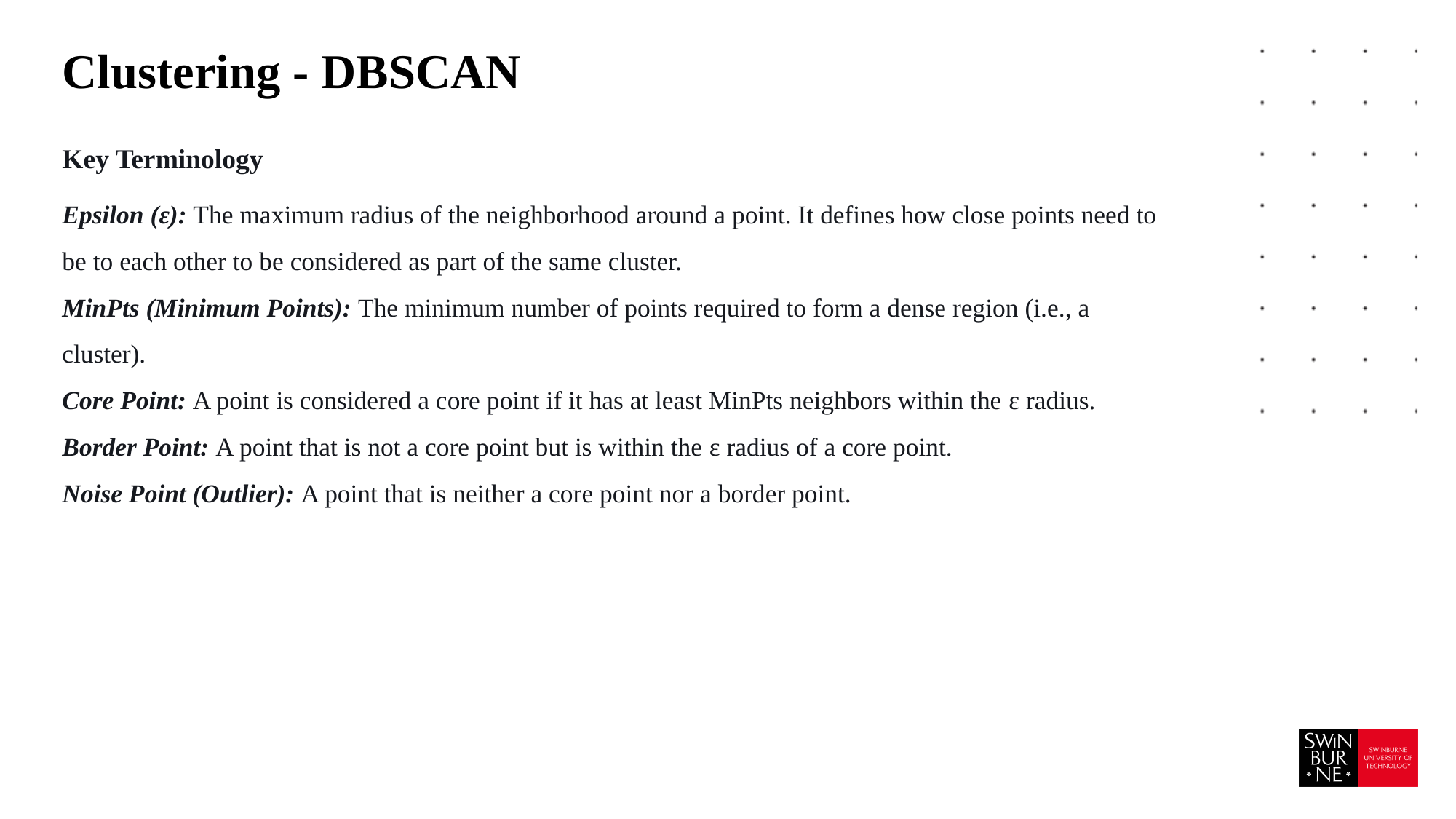

# Clustering - DBSCAN
Key Terminology
Epsilon (ε): The maximum radius of the neighborhood around a point. It defines how close points need to be to each other to be considered as part of the same cluster.
MinPts (Minimum Points): The minimum number of points required to form a dense region (i.e., a cluster).
Core Point: A point is considered a core point if it has at least MinPts neighbors within the ε radius.
Border Point: A point that is not a core point but is within the ε radius of a core point.
Noise Point (Outlier): A point that is neither a core point nor a border point.